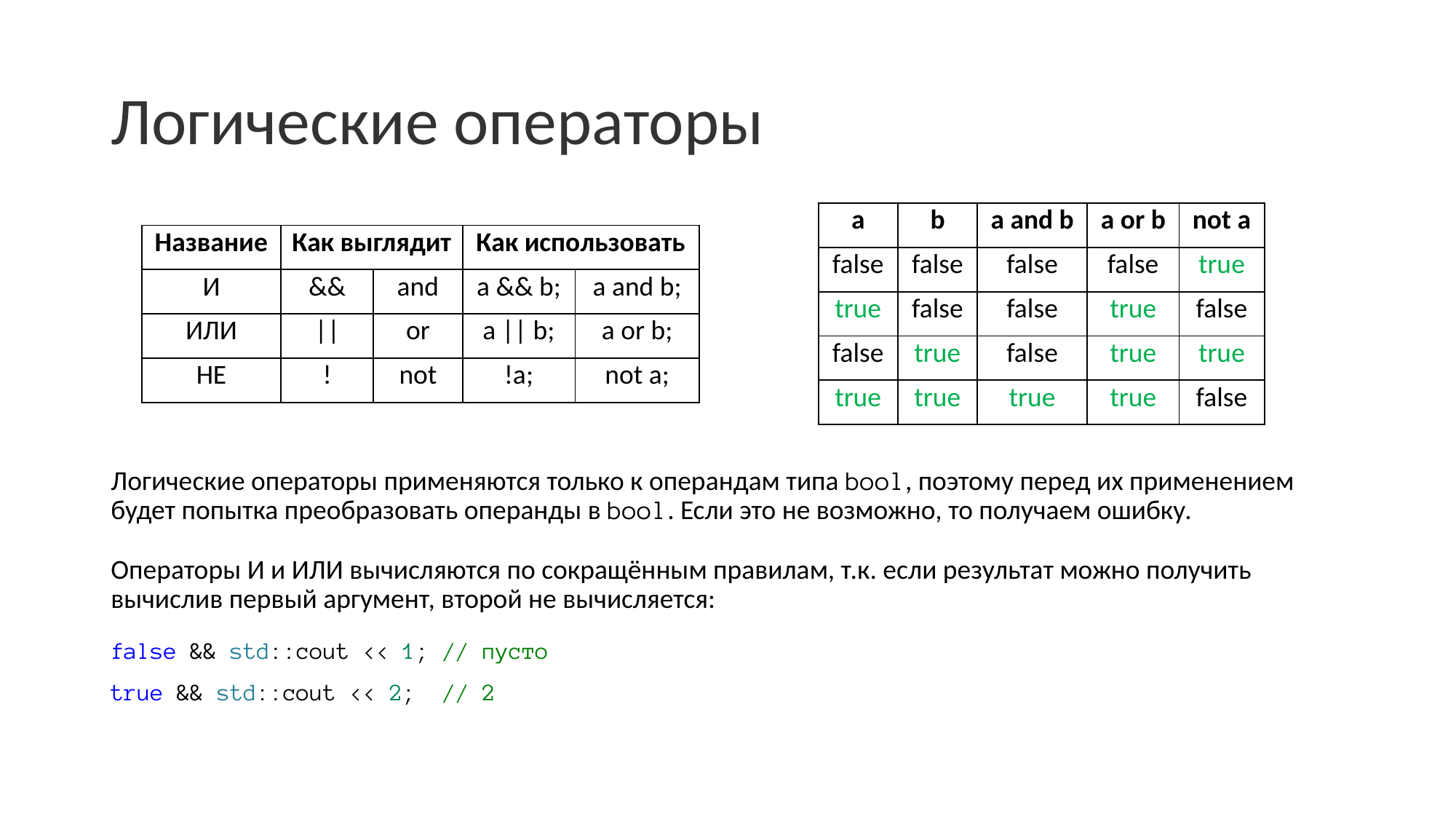

# Логические операторы
| a | b | a and b | a or b | not a |
| --- | --- | --- | --- | --- |
| false | false | false | false | true |
| true | false | false | true | false |
| false | true | false | true | true |
| true | true | true | true | false |

Логические операторы применяются только к операндам типа bool, поэтому перед их применением будет попытка преобразовать операнды в bool. Если это не возможно, то получаем ошибку.

Операторы И и ИЛИ вычисляются по сокращённым правилам, т.к. если результат можно получить вычислив первый аргумент, второй не вычисляется:
false && std::cout << 1; // пусто
true && std::cout << 2;  // 2

| Название | Как выглядит |  | Как использовать |  |
| --- | --- | --- | --- | --- |
| И | && | and | a && b; | a and b; |
| ИЛИ | || | or | a || b; | a or b; |
| НЕ | ! | not | !a; | not a; |